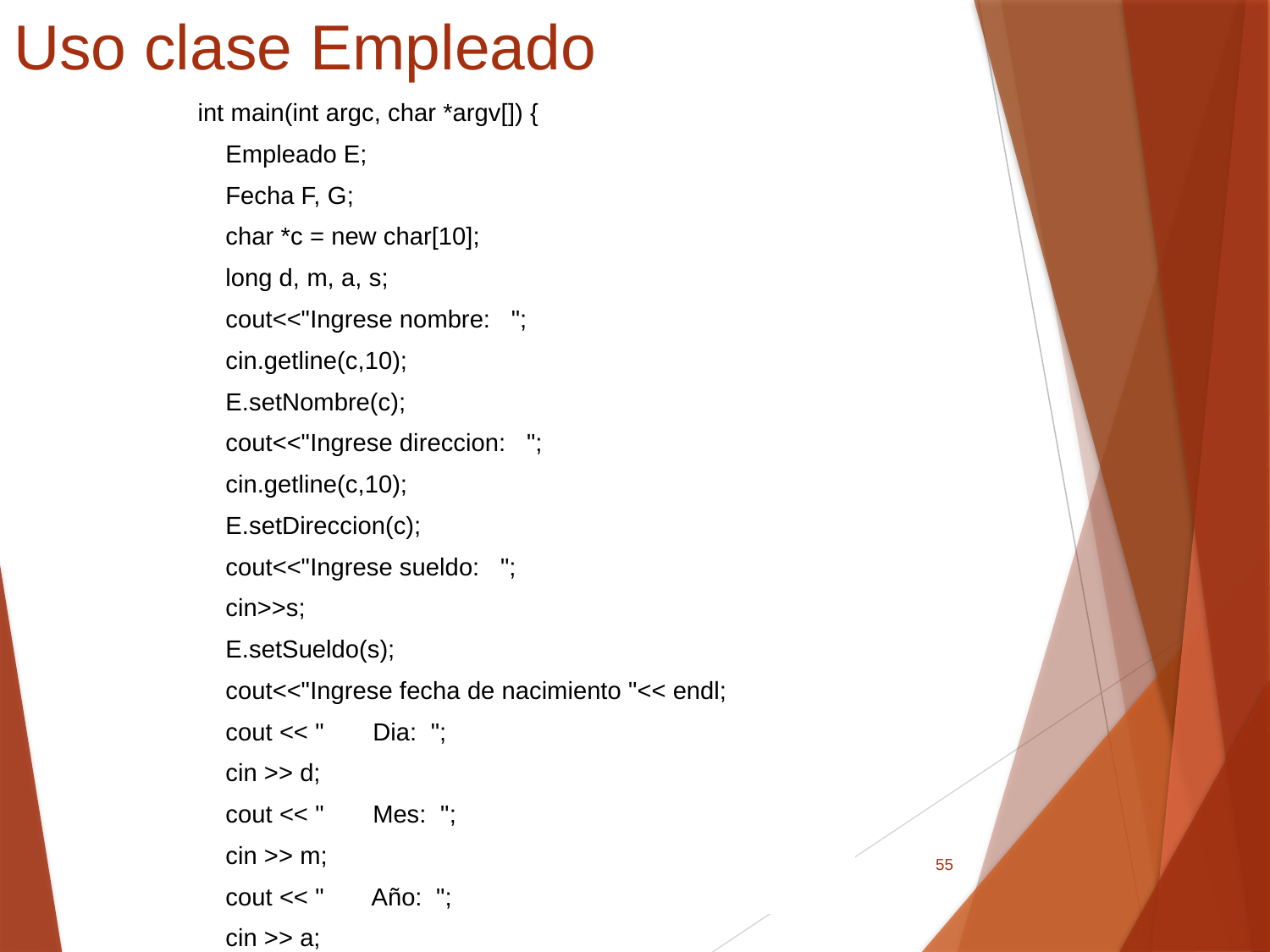

# Uso clase Empleado
int main(int argc, char *argv[]) {
    Empleado E;
    Fecha F, G;
    char *c = new char[10];
    long d, m, a, s;
    cout<<"Ingrese nombre:   ";
    cin.getline(c,10);
    E.setNombre(c);
    cout<<"Ingrese direccion:   ";
    cin.getline(c,10);
    E.setDireccion(c);
    cout<<"Ingrese sueldo:   ";
    cin>>s;
    E.setSueldo(s);
    cout<<"Ingrese fecha de nacimiento "<< endl;
    cout << "       Dia:  ";
    cin >> d;
    cout << "       Mes:  ";
    cin >> m;
    cout << "       Año:  ";
    cin >> a;
55